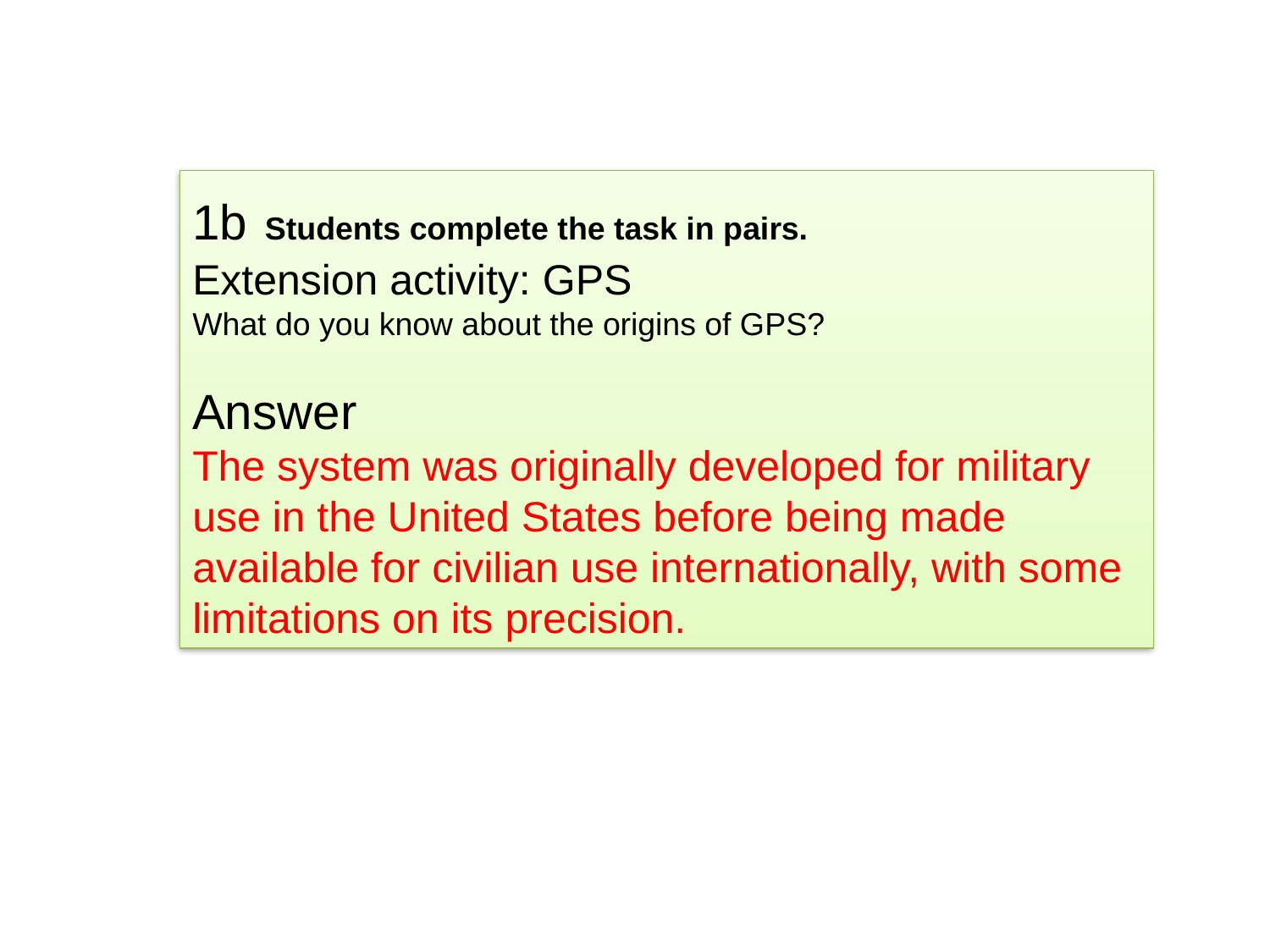

1b Students complete the task in pairs.
Extension activity: GPS
What do you know about the origins of GPS?

Answer
The system was originally developed for military use in the United States before being made available for civilian use internationally, with some limitations on its precision.